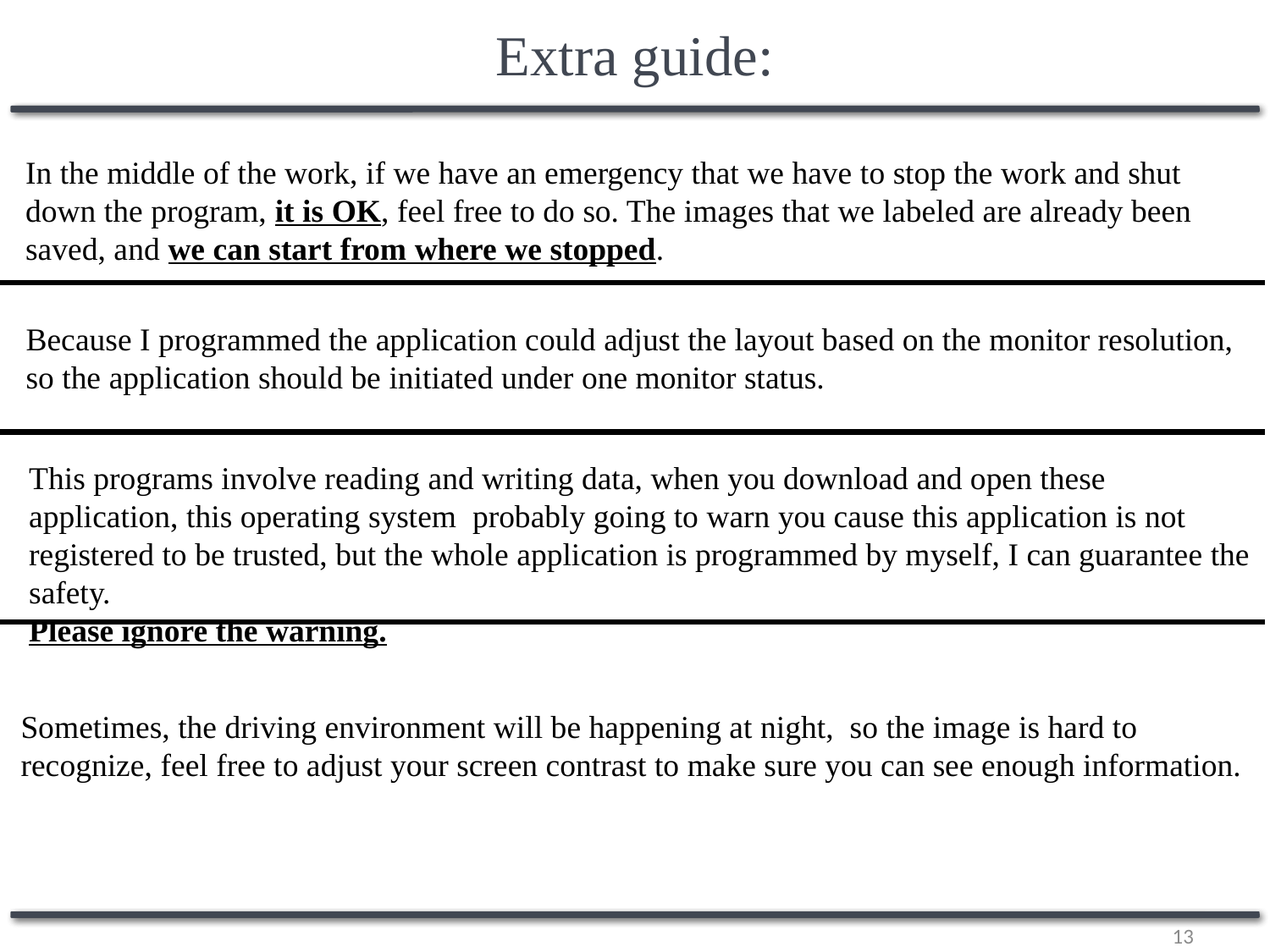

# Extra guide:
In the middle of the work, if we have an emergency that we have to stop the work and shut down the program, it is OK, feel free to do so. The images that we labeled are already been saved, and we can start from where we stopped.
Because I programmed the application could adjust the layout based on the monitor resolution, so the application should be initiated under one monitor status.
This programs involve reading and writing data, when you download and open these application, this operating system  probably going to warn you cause this application is not registered to be trusted, but the whole application is programmed by myself, I can guarantee the safety.
Please ignore the warning.

Sometimes, the driving environment will be happening at night,  so the image is hard to recognize, feel free to adjust your screen contrast to make sure you can see enough information.
13